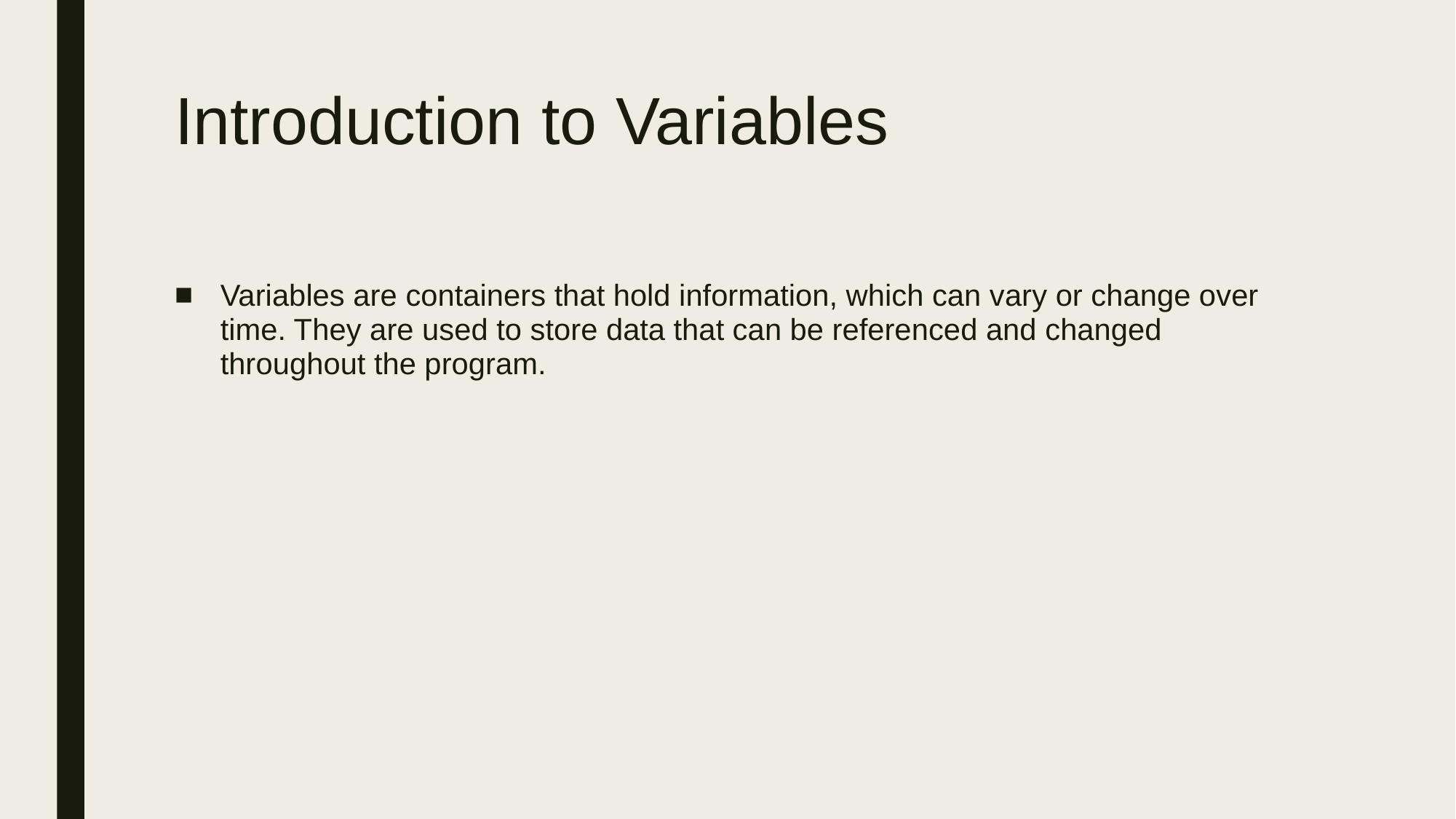

# Introduction to Variables
Variables are containers that hold information, which can vary or change over time. They are used to store data that can be referenced and changed throughout the program.